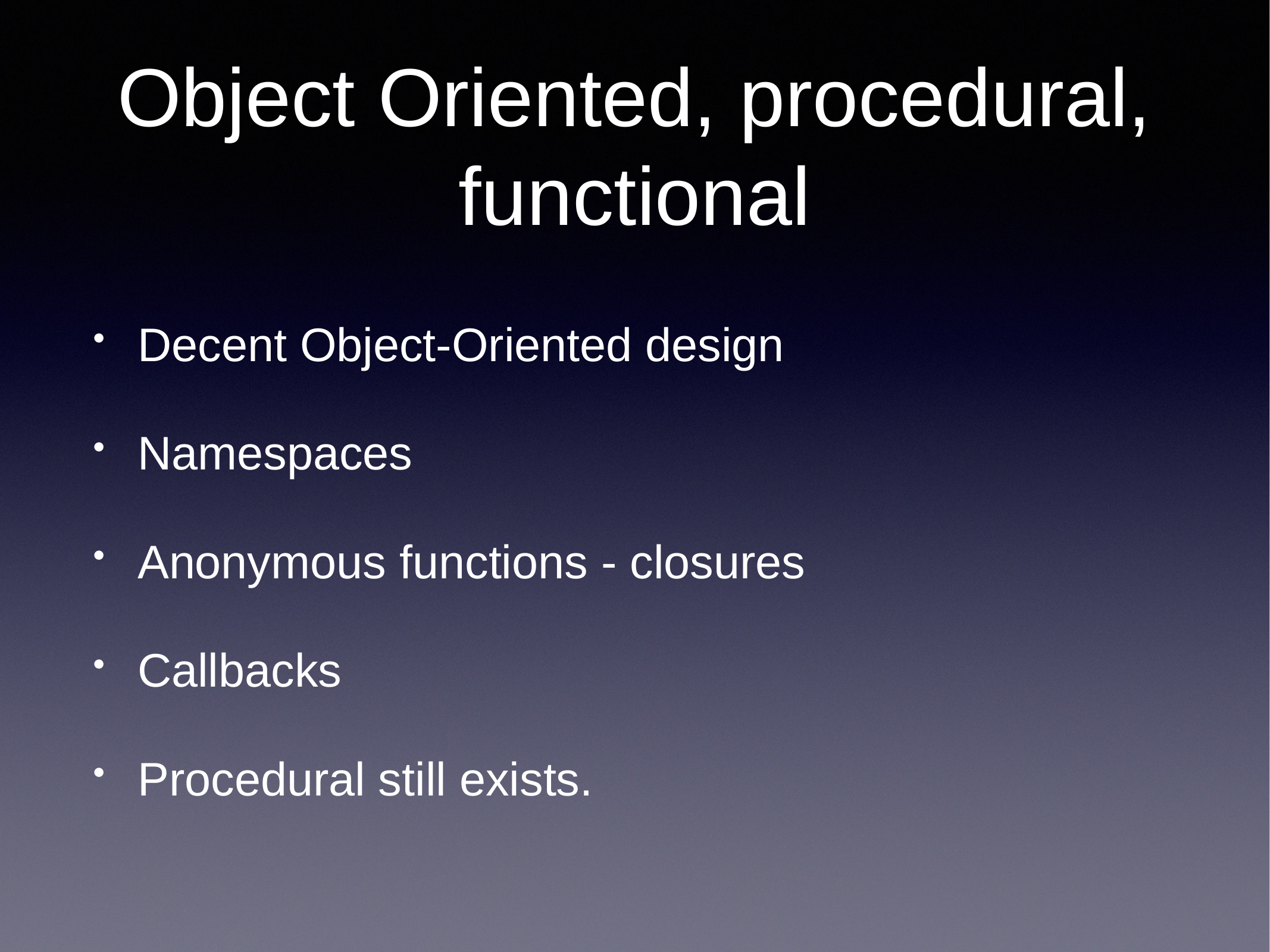

# Object Oriented, procedural, functional
Decent Object-Oriented design
Namespaces
Anonymous functions - closures
Callbacks
Procedural still exists.